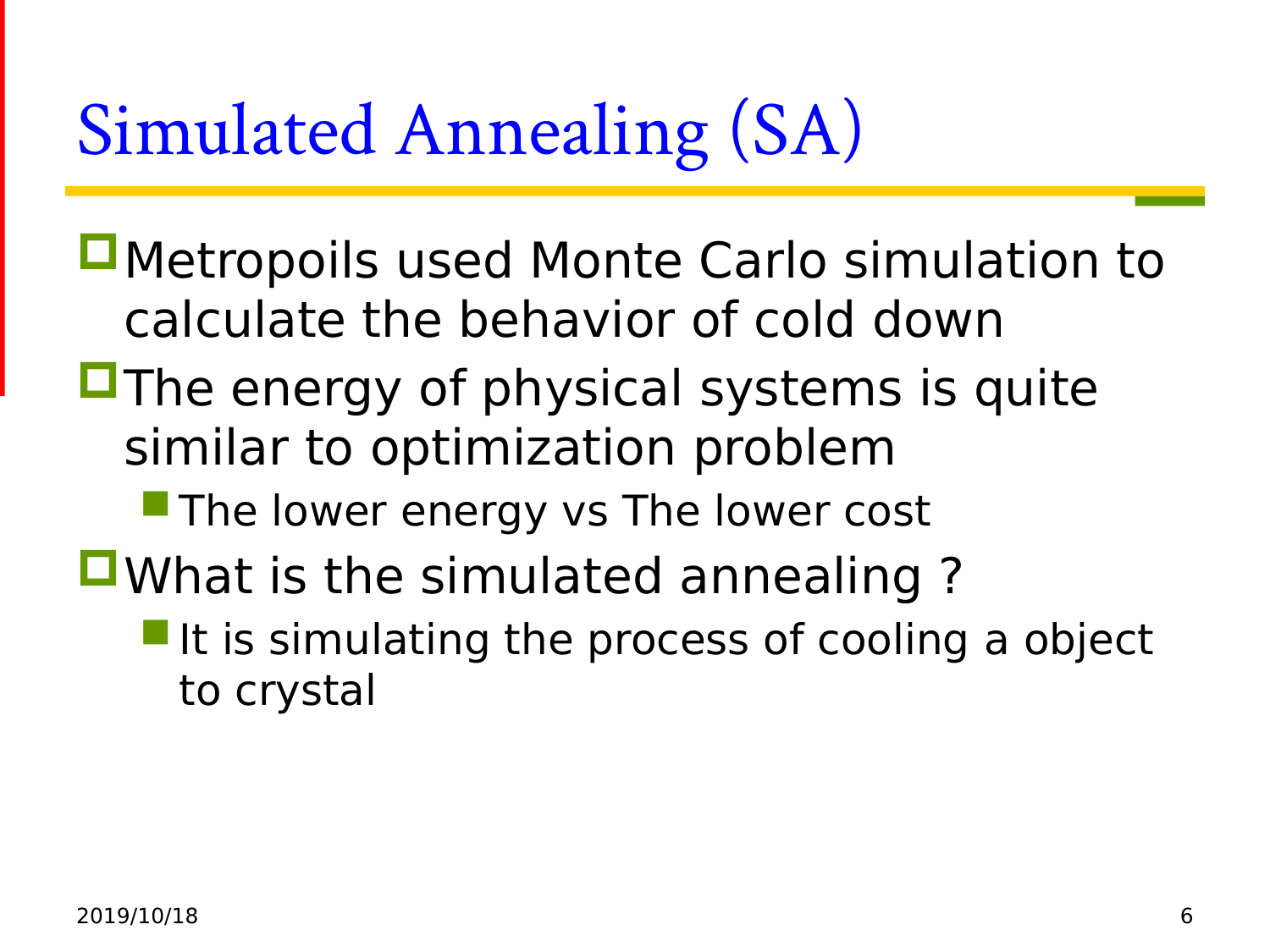

# Simulated Annealing (SA)
Metropoils used Monte Carlo simulation to calculate the behavior of cold down
The energy of physical systems is quite similar to optimization problem
The lower energy vs The lower cost
What is the simulated annealing ?
It is simulating the process of cooling a object to crystal
2019/10/18
6